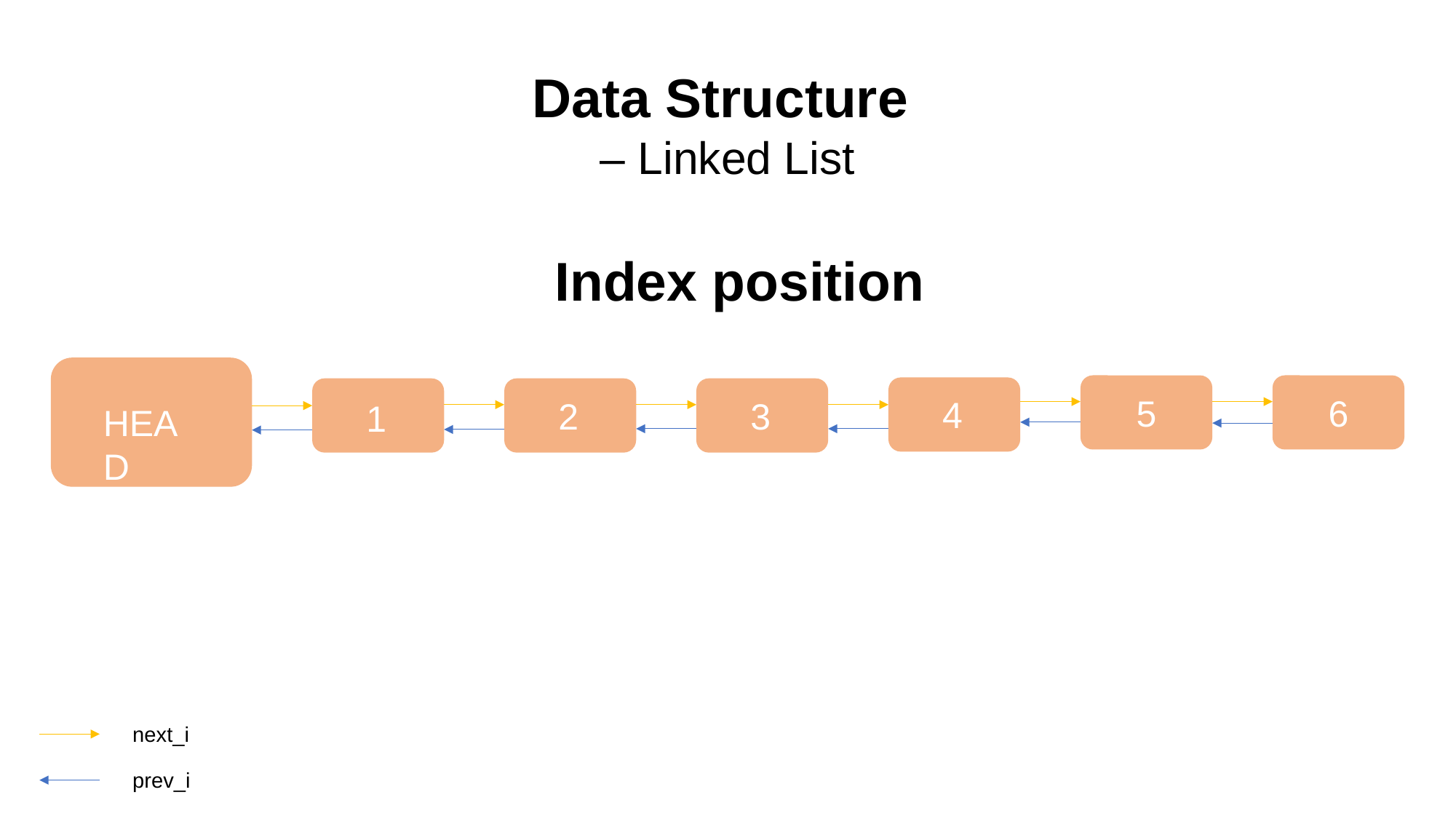

Data Structure
– Linked List
Index position

HEAD
5
6

4

1

2

3
next_i
prev_i